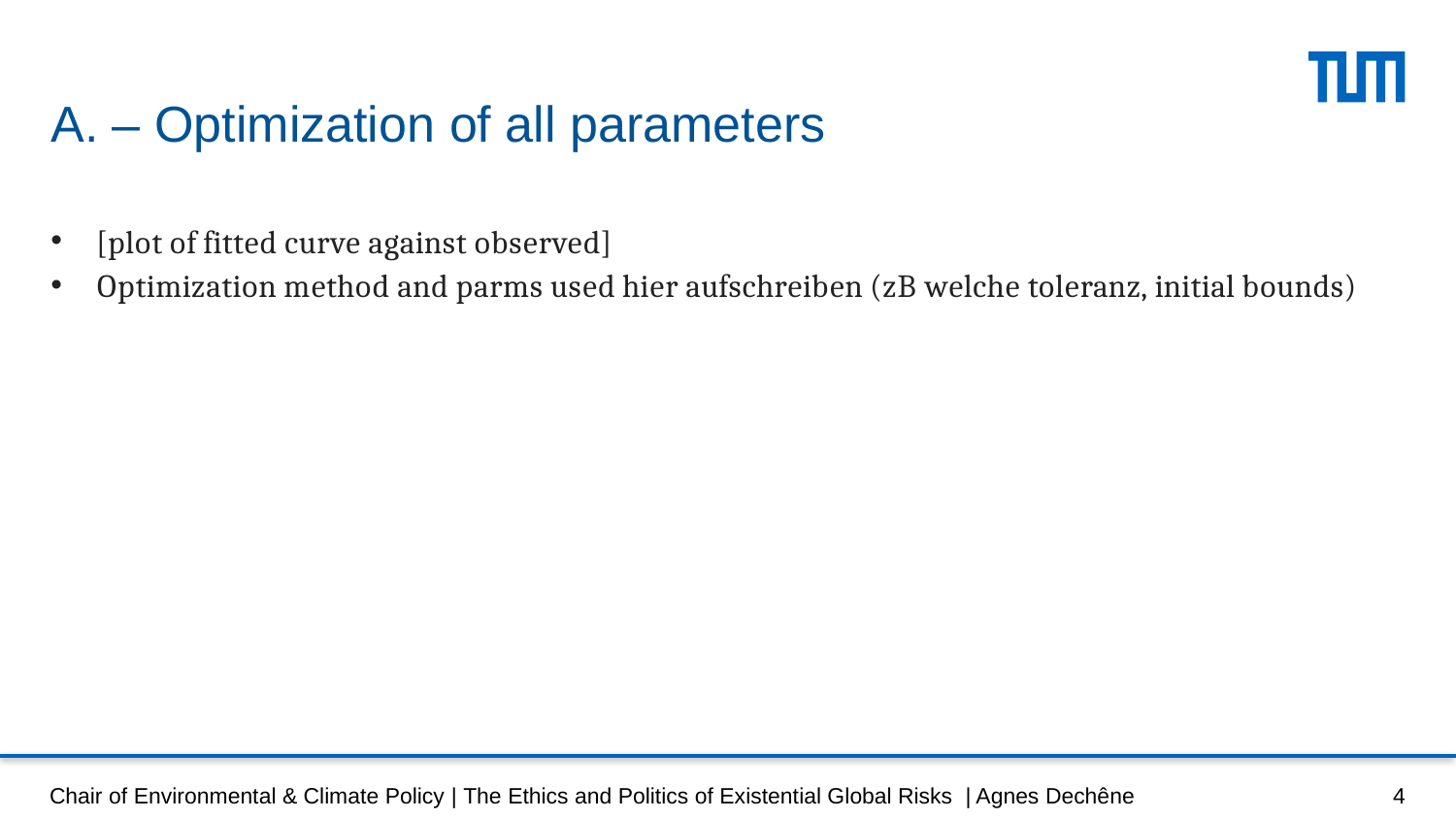

# A. – Optimization of all parameters
[plot of fitted curve against observed]
Optimization method and parms used hier aufschreiben (zB welche toleranz, initial bounds)

Chair of Environmental & Climate Policy | The Ethics and Politics of Existential Global Risks  | Agnes Dechêne
4